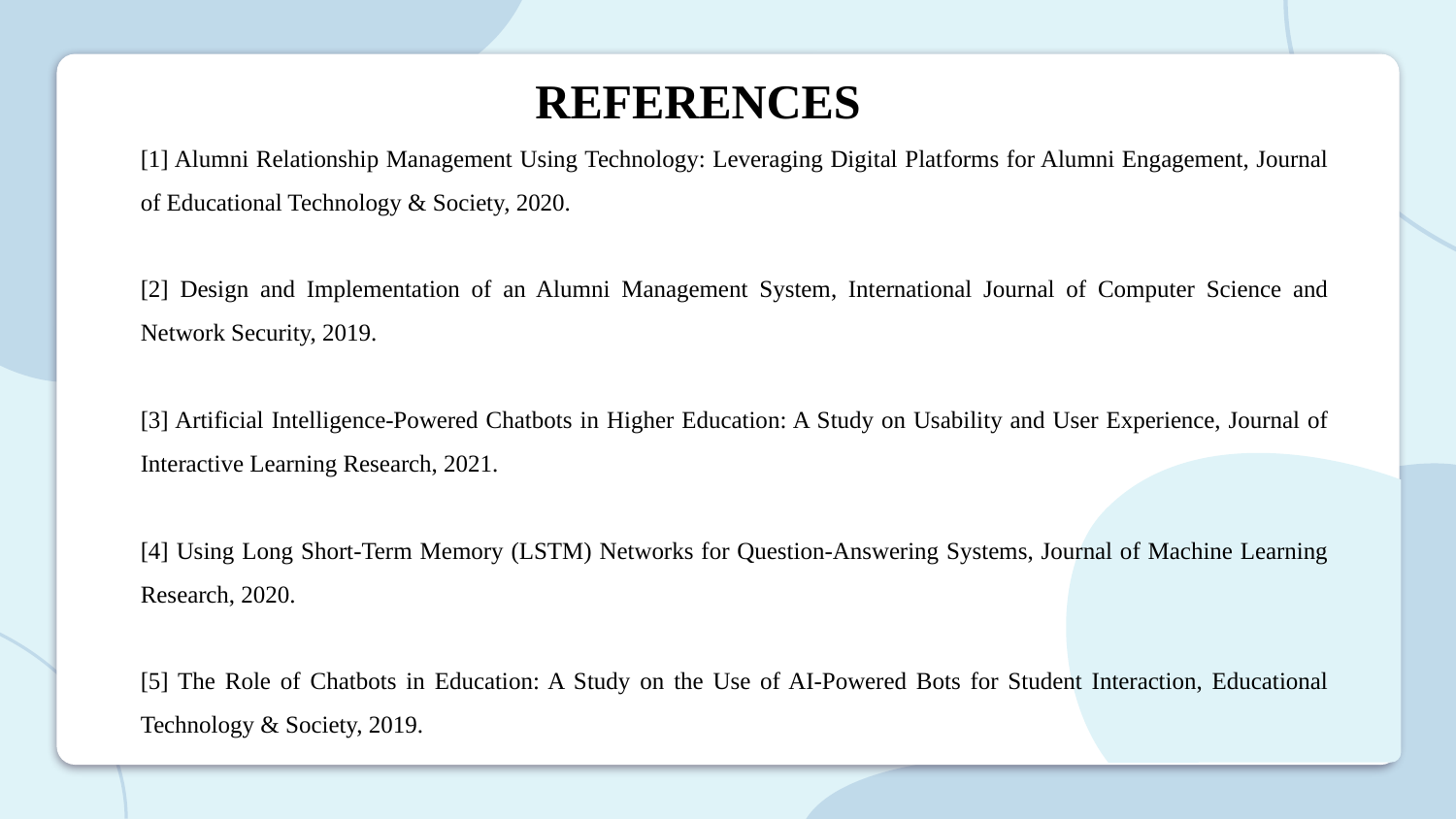

# REFERENCES
[1] Alumni Relationship Management Using Technology: Leveraging Digital Platforms for Alumni Engagement, Journal of Educational Technology & Society, 2020.

[2] Design and Implementation of an Alumni Management System, International Journal of Computer Science and Network Security, 2019.

[3] Artificial Intelligence-Powered Chatbots in Higher Education: A Study on Usability and User Experience, Journal of Interactive Learning Research, 2021.

[4] Using Long Short-Term Memory (LSTM) Networks for Question-Answering Systems, Journal of Machine Learning Research, 2020.

[5] The Role of Chatbots in Education: A Study on the Use of AI-Powered Bots for Student Interaction, Educational Technology & Society, 2019.